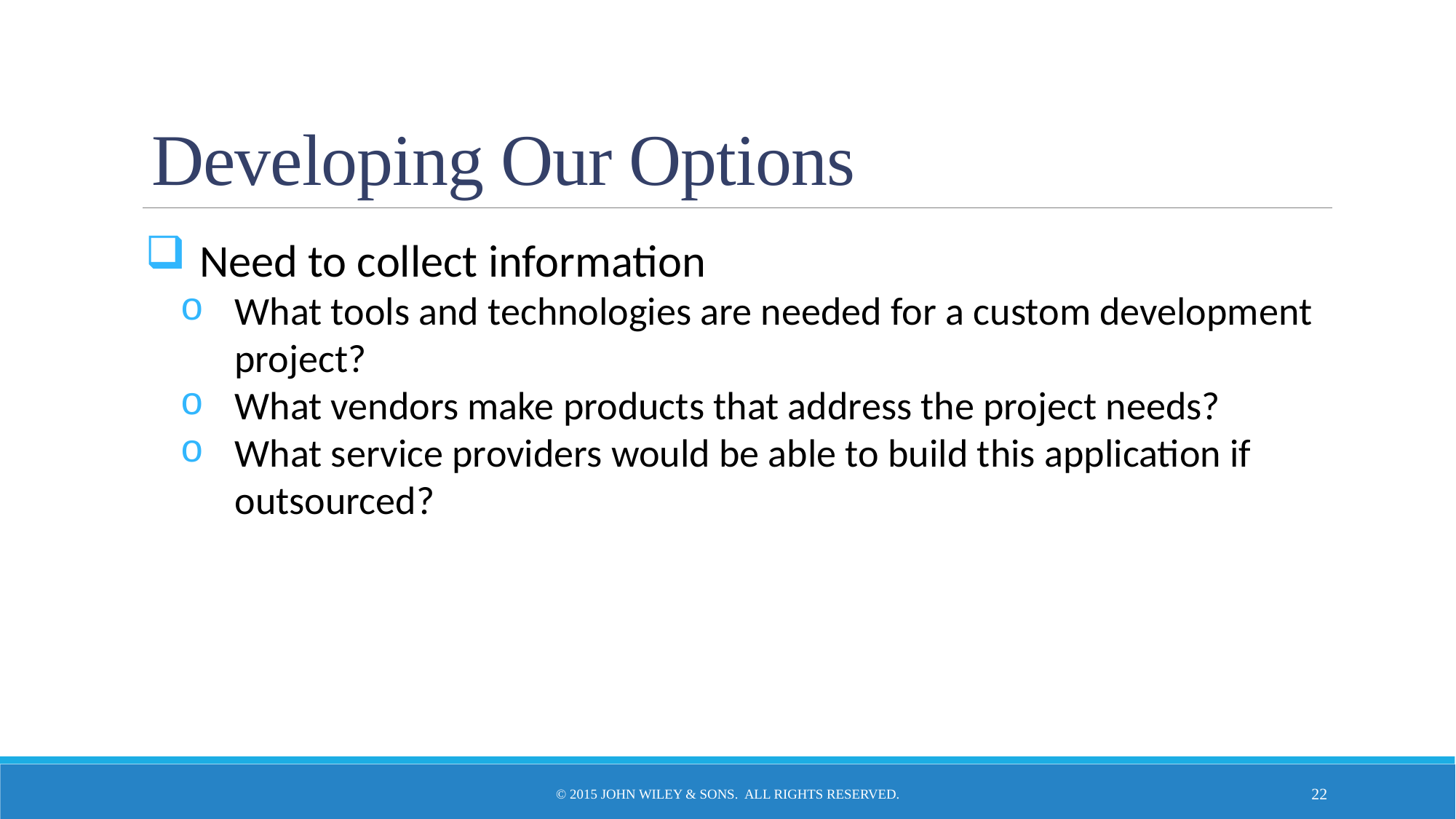

# Developing Our Options
Need to collect information
What tools and technologies are needed for a custom development project?
What vendors make products that address the project needs?
What service providers would be able to build this application if outsourced?
© 2015 John Wiley & Sons.  All Rights Reserved.
22